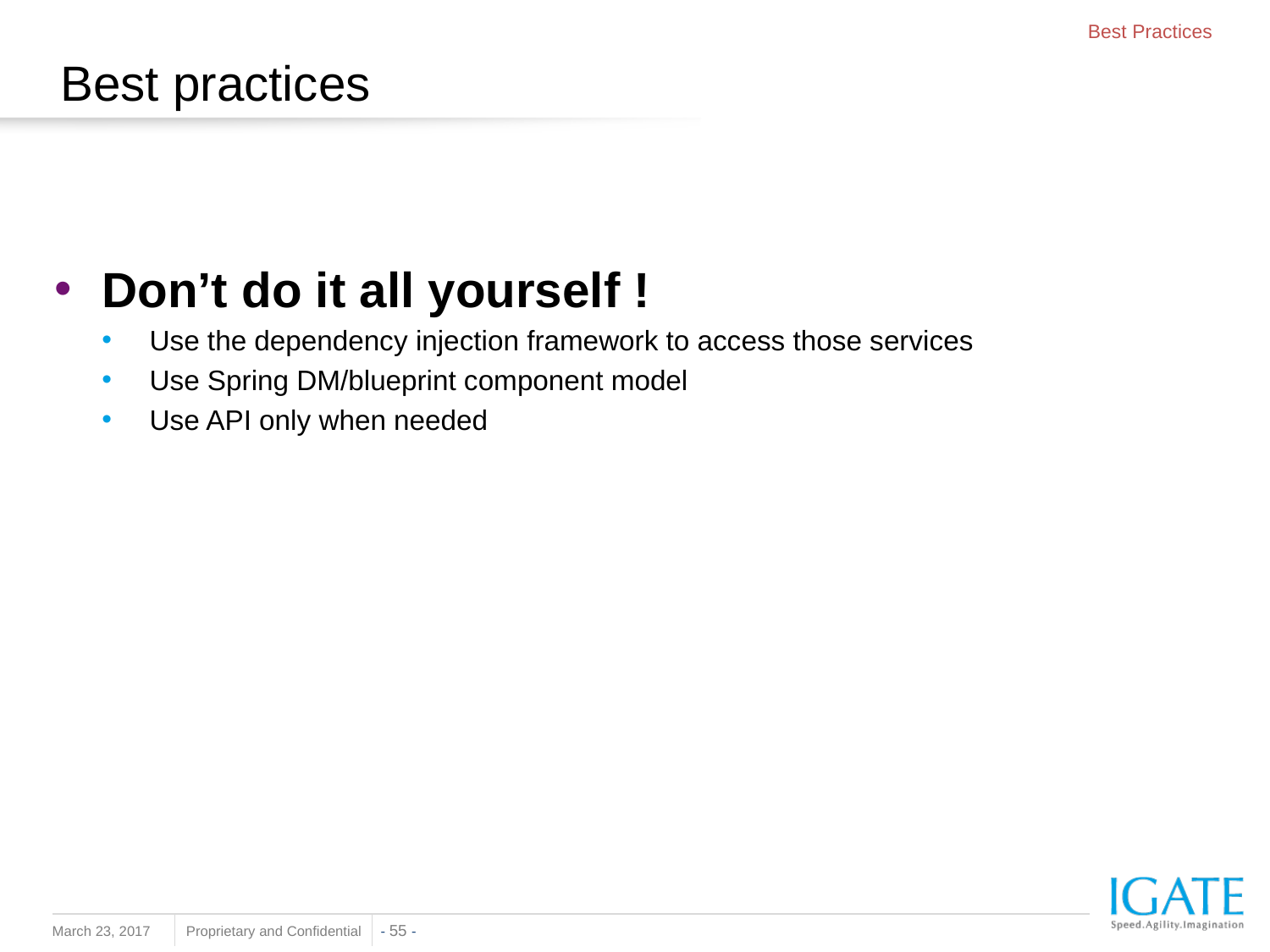

Best Practices

# Best practices

Don’t do it all yourself !
Use the dependency injection framework to access those services
Use Spring DM/blueprint component model
Use API only when needed